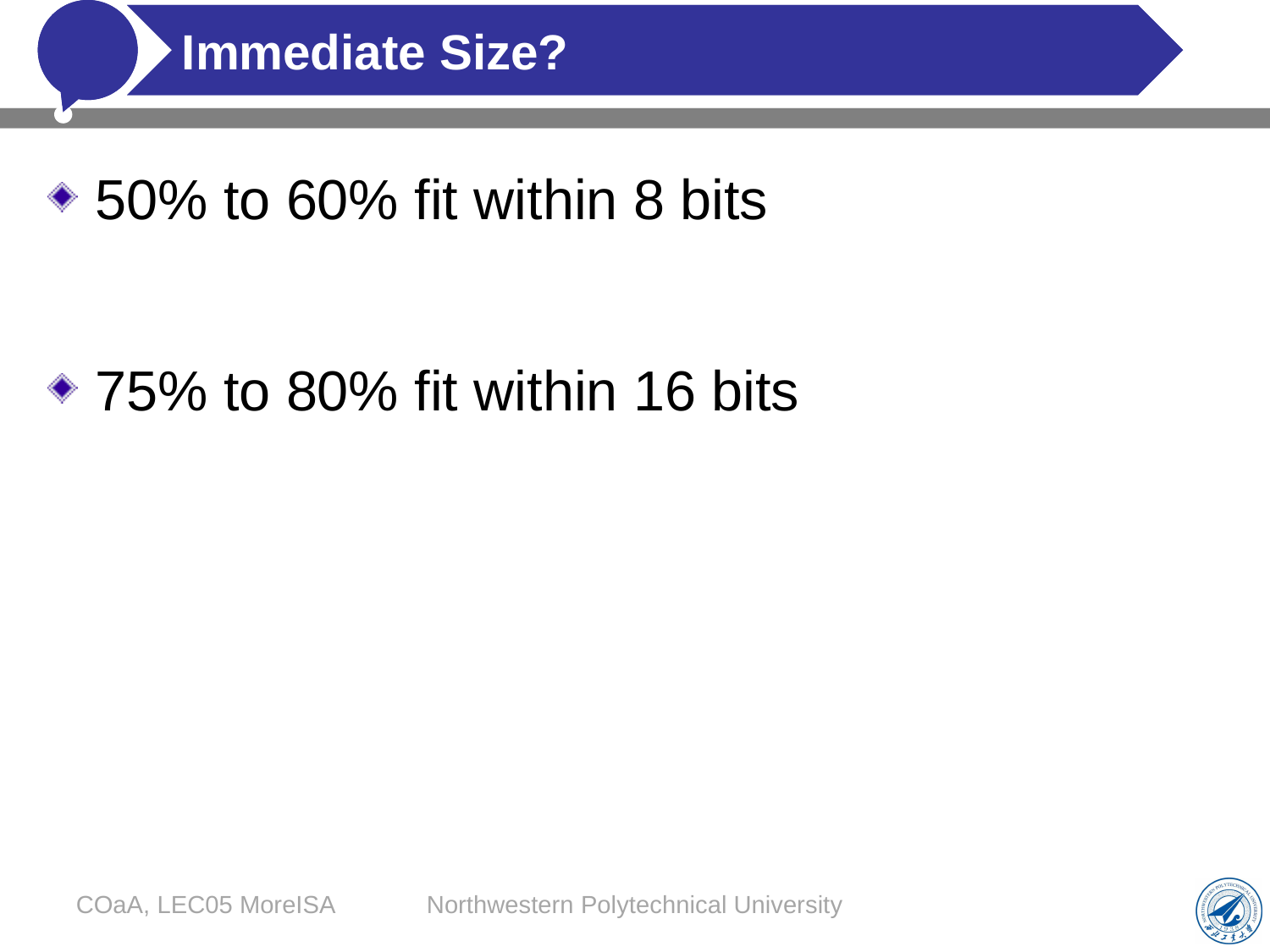

# Immediate Size?

50% to 60% fit within 8 bits

75% to 80% fit within 16 bits

COaA, LEC05 MoreISA
Northwestern Polytechnical University
20